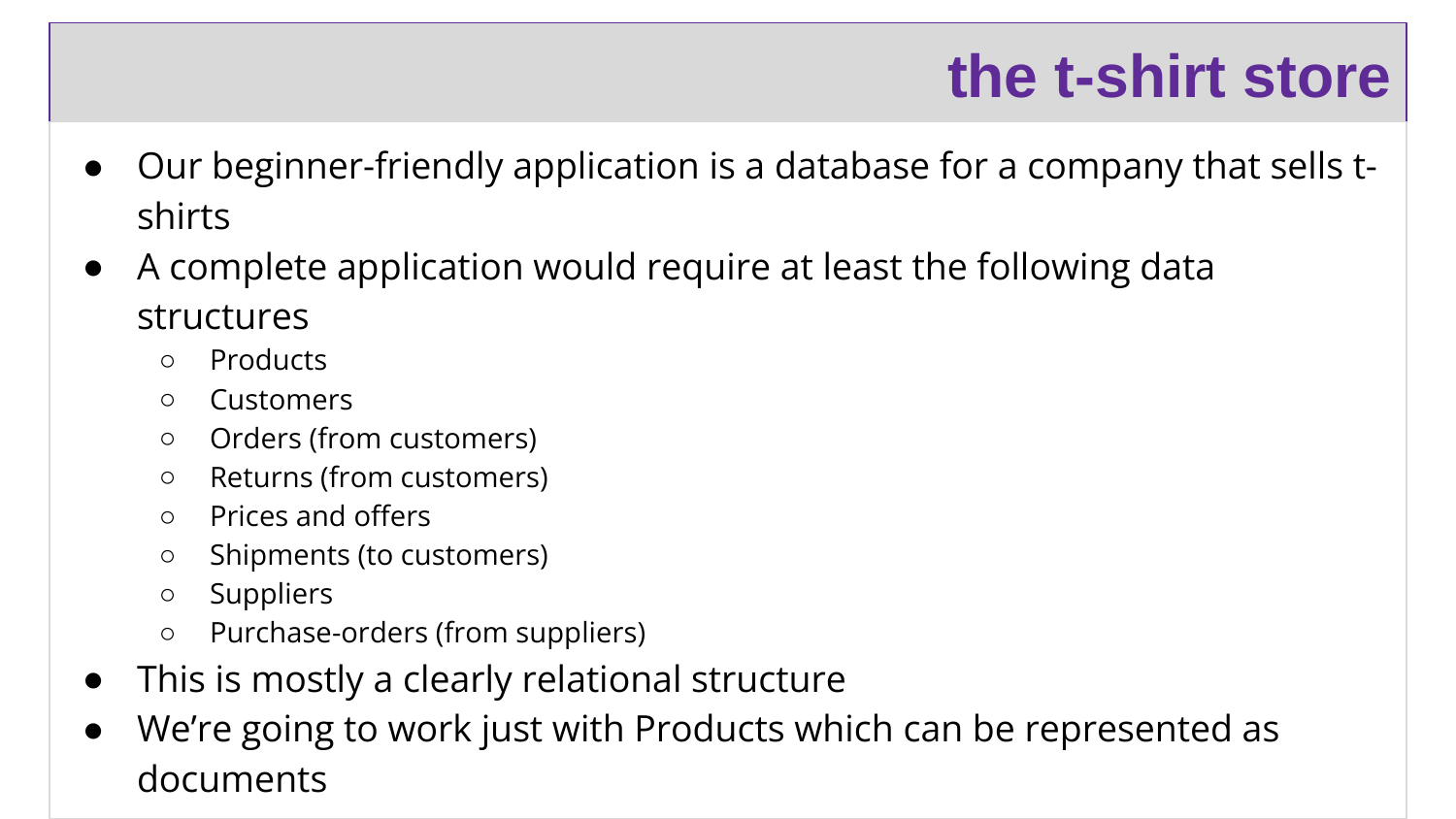

# the t-shirt store
Our beginner-friendly application is a database for a company that sells t-shirts
A complete application would require at least the following data structures
Products
Customers
Orders (from customers)
Returns (from customers)
Prices and offers
Shipments (to customers)
Suppliers
Purchase-orders (from suppliers)
This is mostly a clearly relational structure
We’re going to work just with Products which can be represented as documents